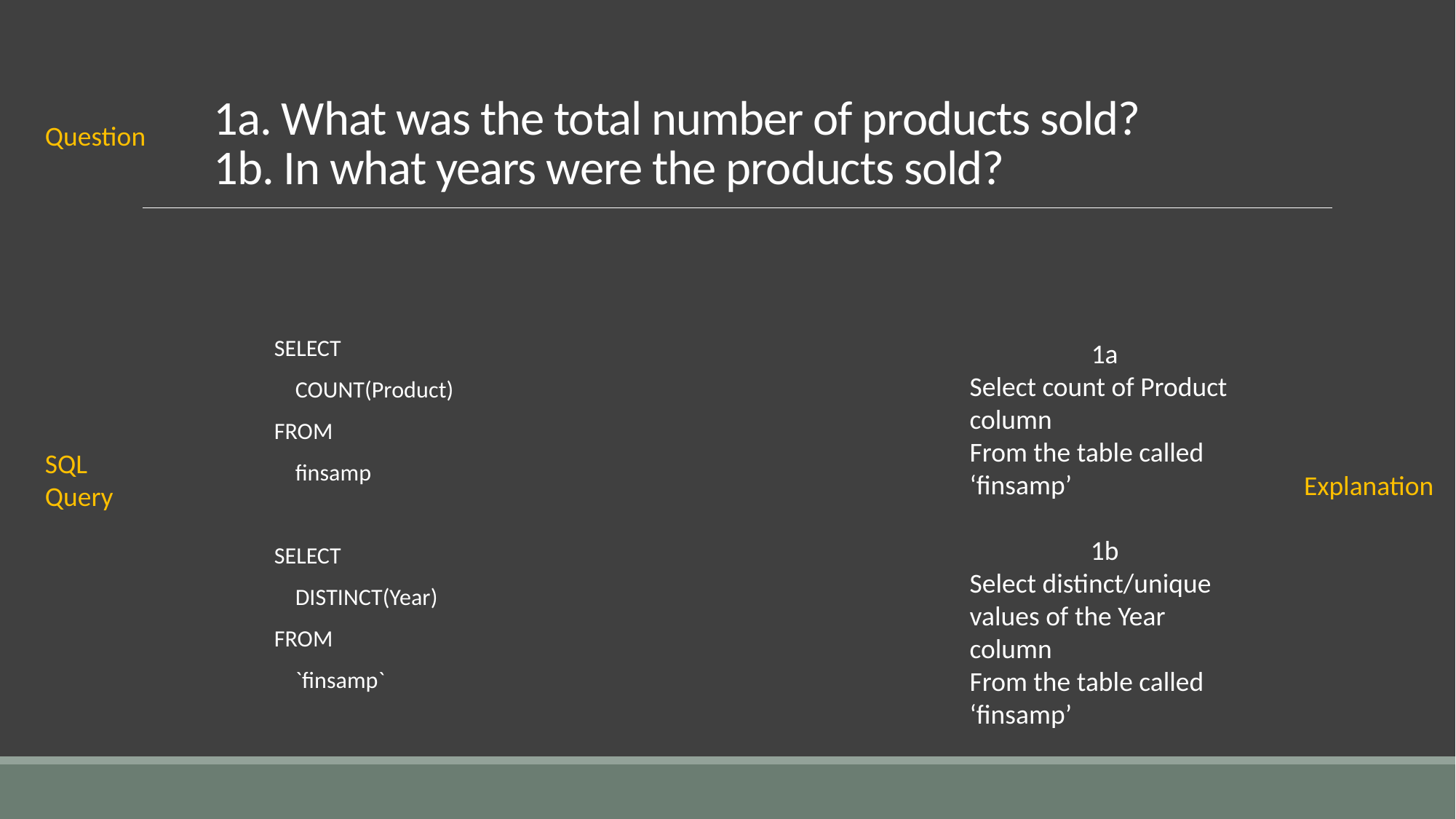

Question

SQL Query
1a. What was the total number of products sold?
1b. In what years were the products sold?
SELECT
    COUNT(Product)
FROM
    finsamp

SELECT
    DISTINCT(Year)
FROM
    `finsamp`
1a
Select count of Product column
From the table called ‘finsamp’

1b
Select distinct/unique values of the Year column
From the table called ‘finsamp’
Explanation